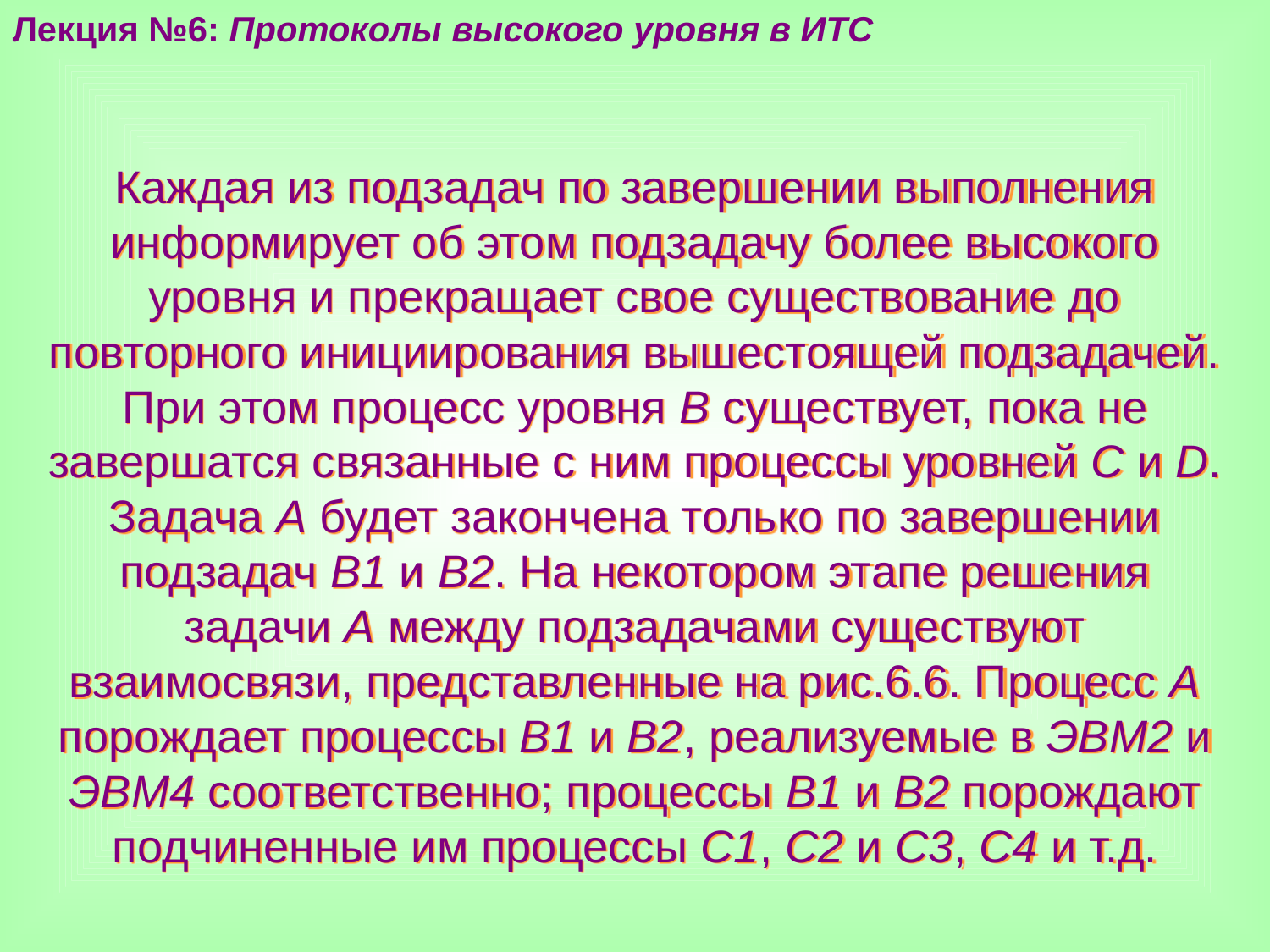

Лекция №6: Протоколы высокого уровня в ИТС
Каждая из подзадач по завершении выполнения информирует об этом подзадачу более высокого уровня и прекращает свое существование до повторного инициирования вышестоящей подзадачей. При этом процесс уровня В существует, пока не завершатся связанные с ним процессы уровней С и D. Задача А будет закончена только по завершении подзадач В1 и В2. На некотором этапе решения задачи А между подзадачами существуют взаимосвязи, представленные на рис.6.6. Процесс А порождает процессы В1 и B2, реализуемые в ЭВМ2 и ЭВМ4 соответственно; процессы В1 и В2 порождают подчиненные им процессы С1, С2 и С3, С4 и т.д.